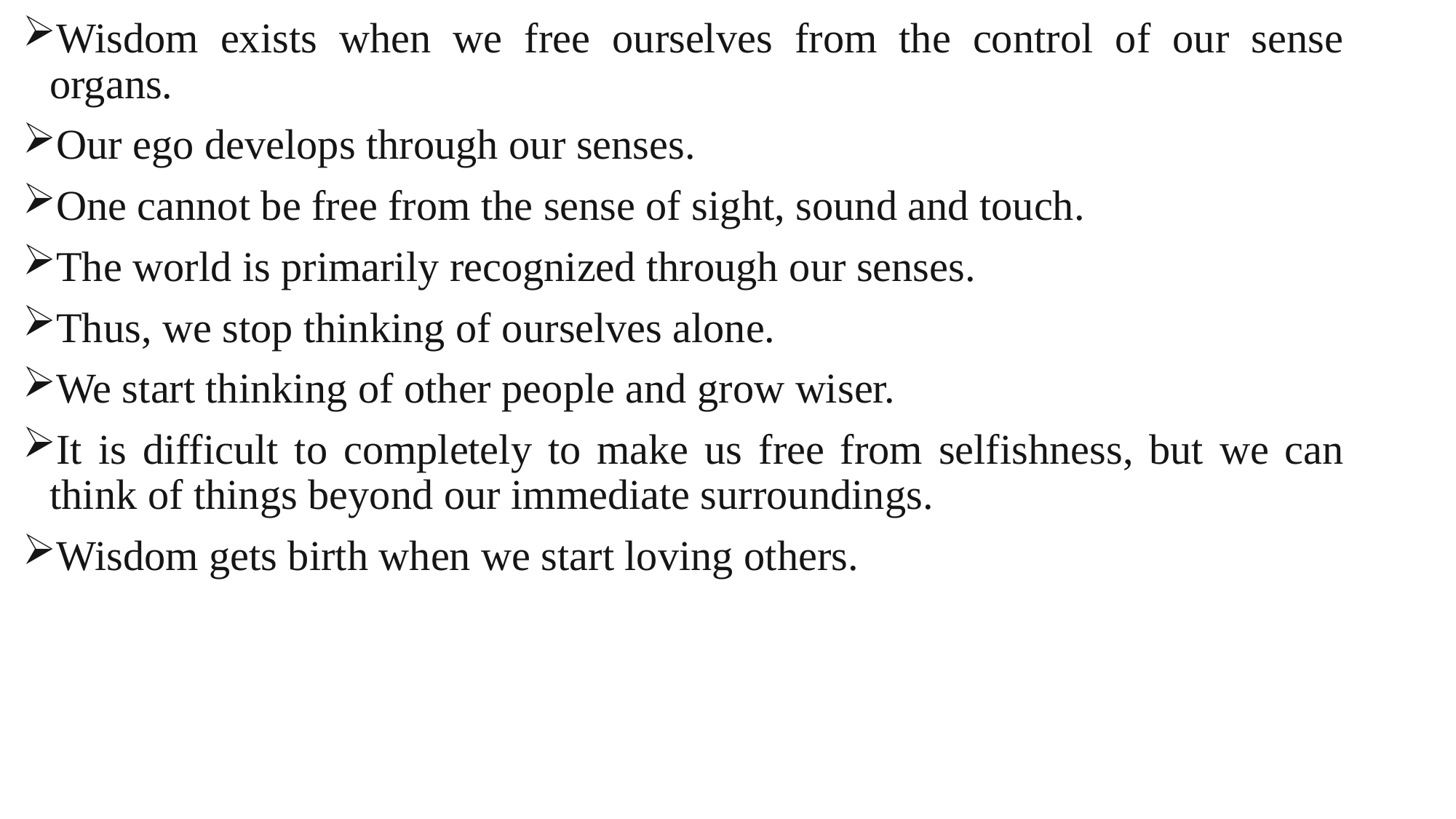

Wisdom exists when we free ourselves from the control of our sense organs.
Our ego develops through our senses.
One cannot be free from the sense of sight, sound and touch.
The world is primarily recognized through our senses.
Thus, we stop thinking of ourselves alone.
We start thinking of other people and grow wiser.
It is difficult to completely to make us free from selfishness, but we can think of things beyond our immediate surroundings.
Wisdom gets birth when we start loving others.